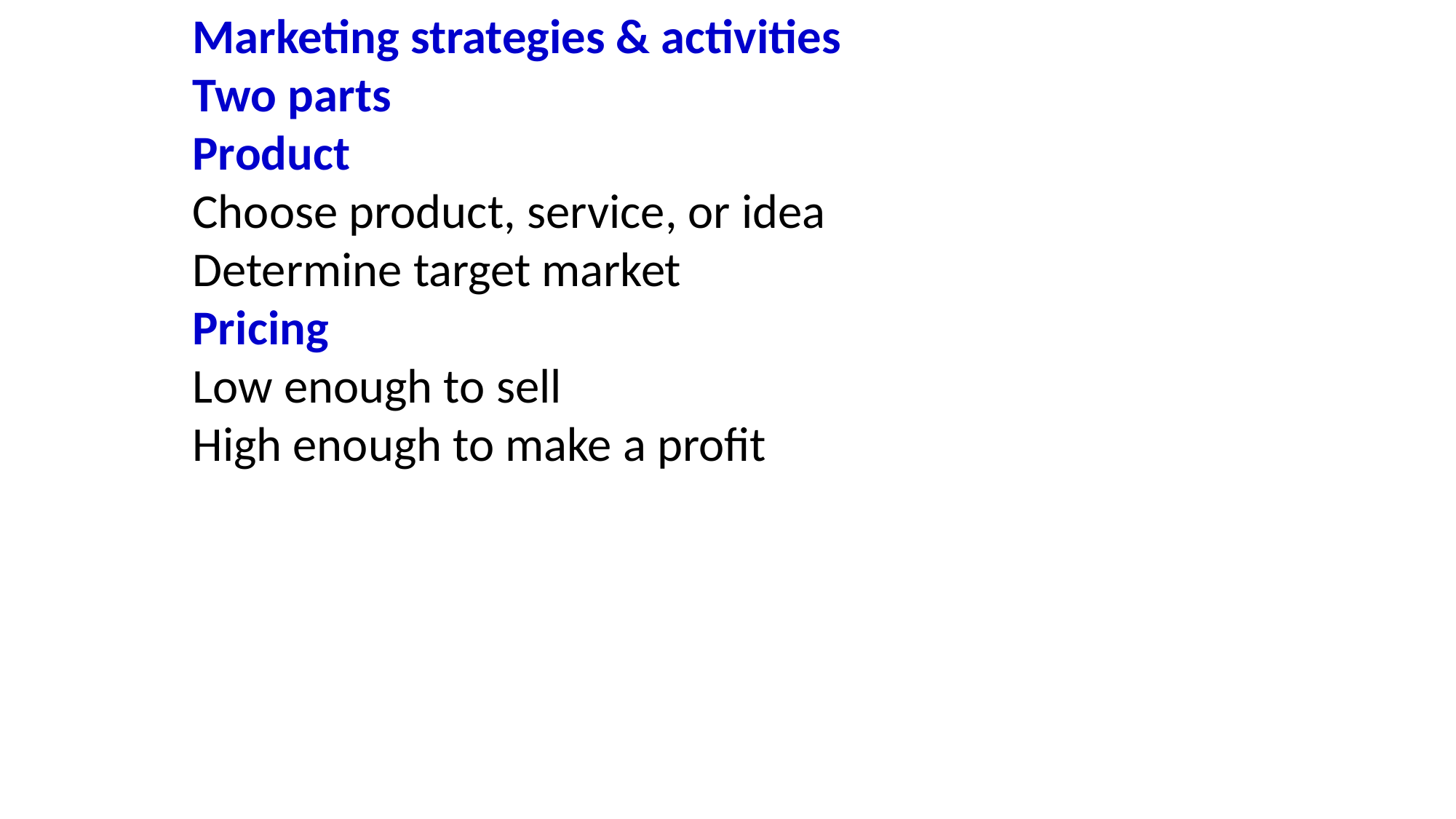

Marketing strategies & activities
Two parts
Product
Choose product, service, or idea
Determine target market
Pricing
Low enough to sell
High enough to make a profit